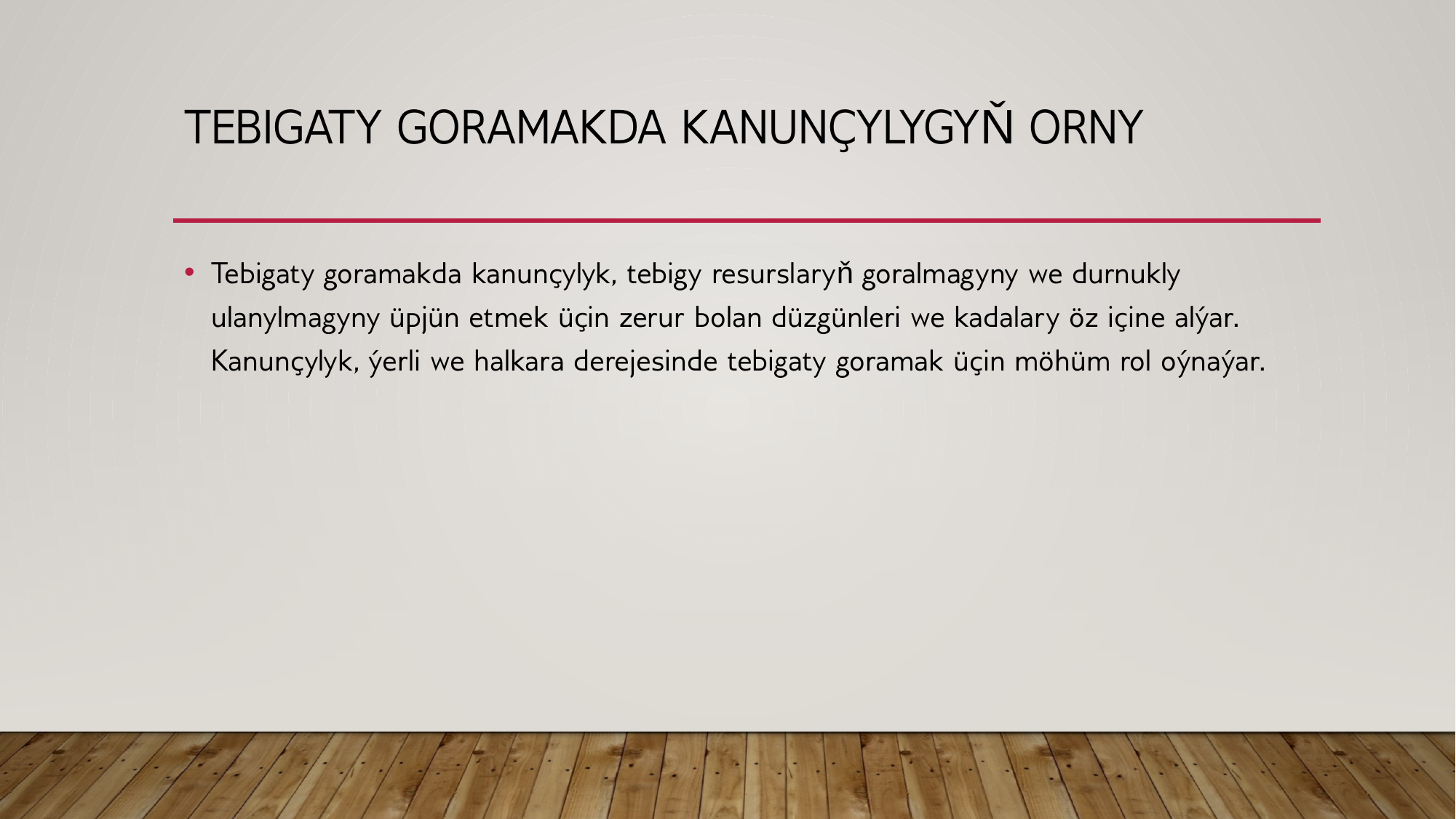

# Tebigaty Goramakda Kanunçylygyň Orny
Tebigaty goramakda kanunçylyk, tebigy resurslaryň goralmagyny we durnukly ulanylmagyny üpjün etmek üçin zerur bolan düzgünleri we kadalary öz içine alýar. Kanunçylyk, ýerli we halkara derejesinde tebigaty goramak üçin möhüm rol oýnaýar.